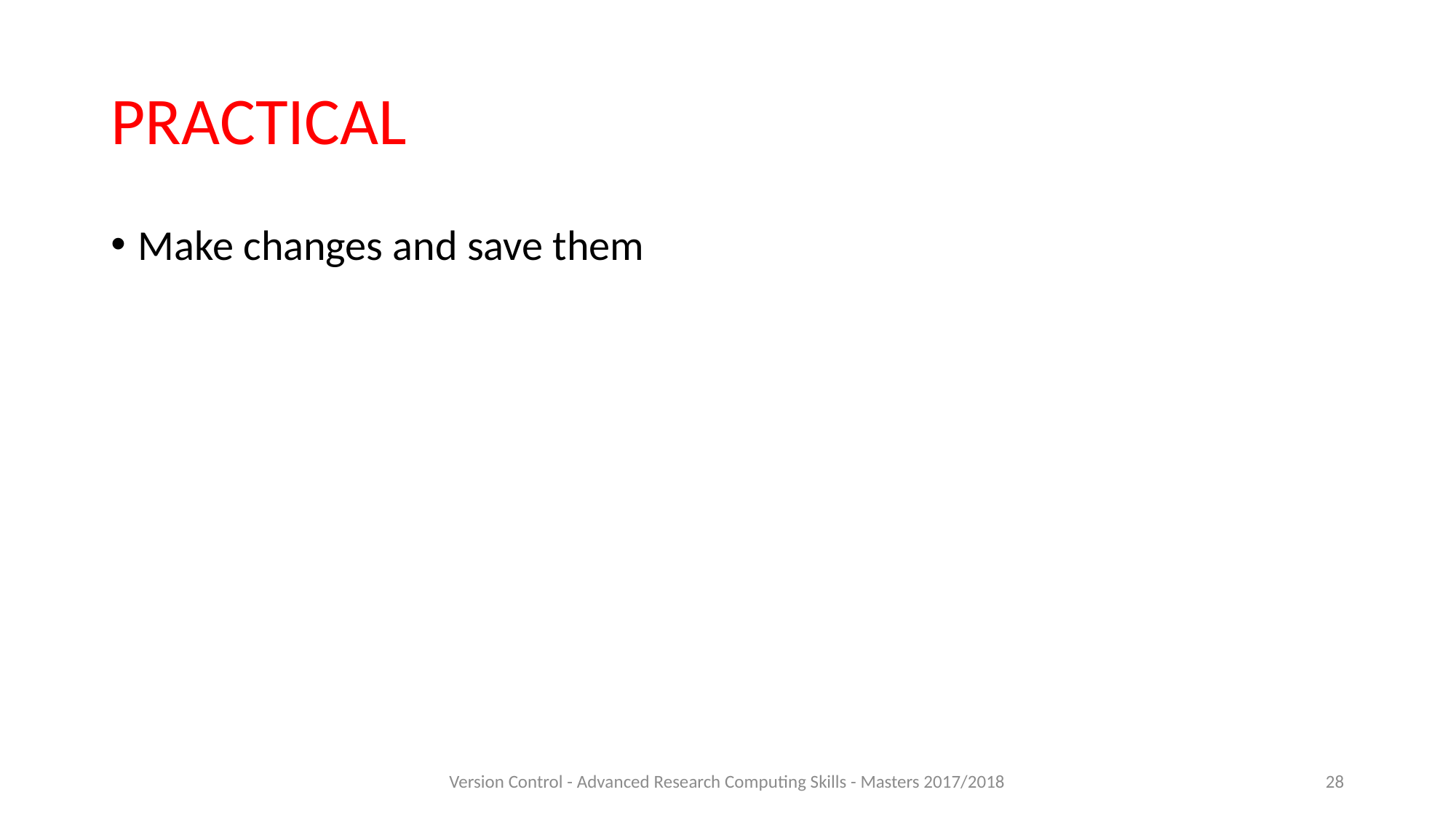

# PRACTICAL
Make changes and save them

Version Control - Advanced Research Computing Skills - Masters 2017/2018
28